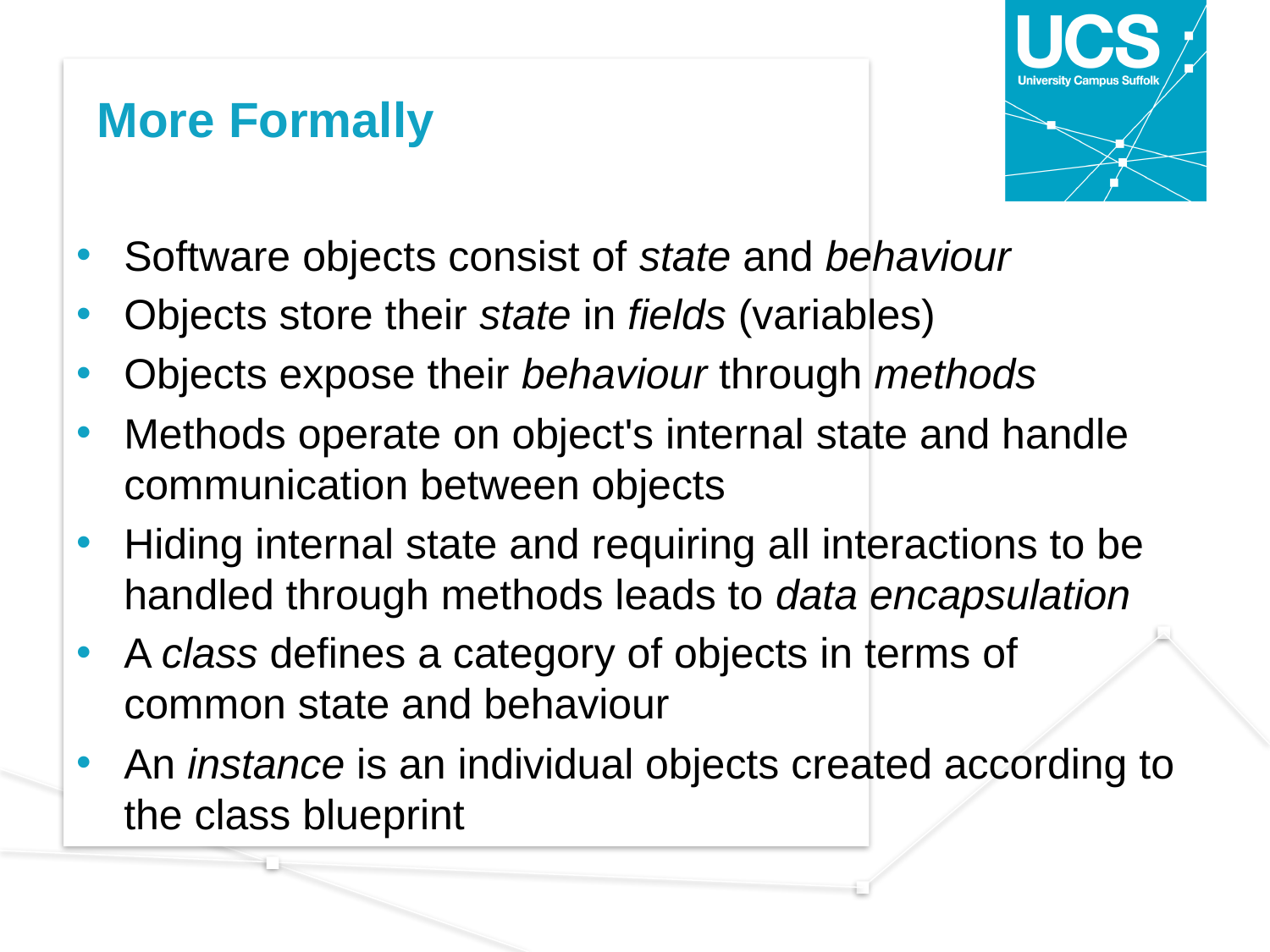

# More Formally
Software objects consist of state and behaviour
Objects store their state in fields (variables)
Objects expose their behaviour through methods
Methods operate on object's internal state and handle communication between objects
Hiding internal state and requiring all interactions to be handled through methods leads to data encapsulation
A class defines a category of objects in terms of common state and behaviour
An instance is an individual objects created according to the class blueprint